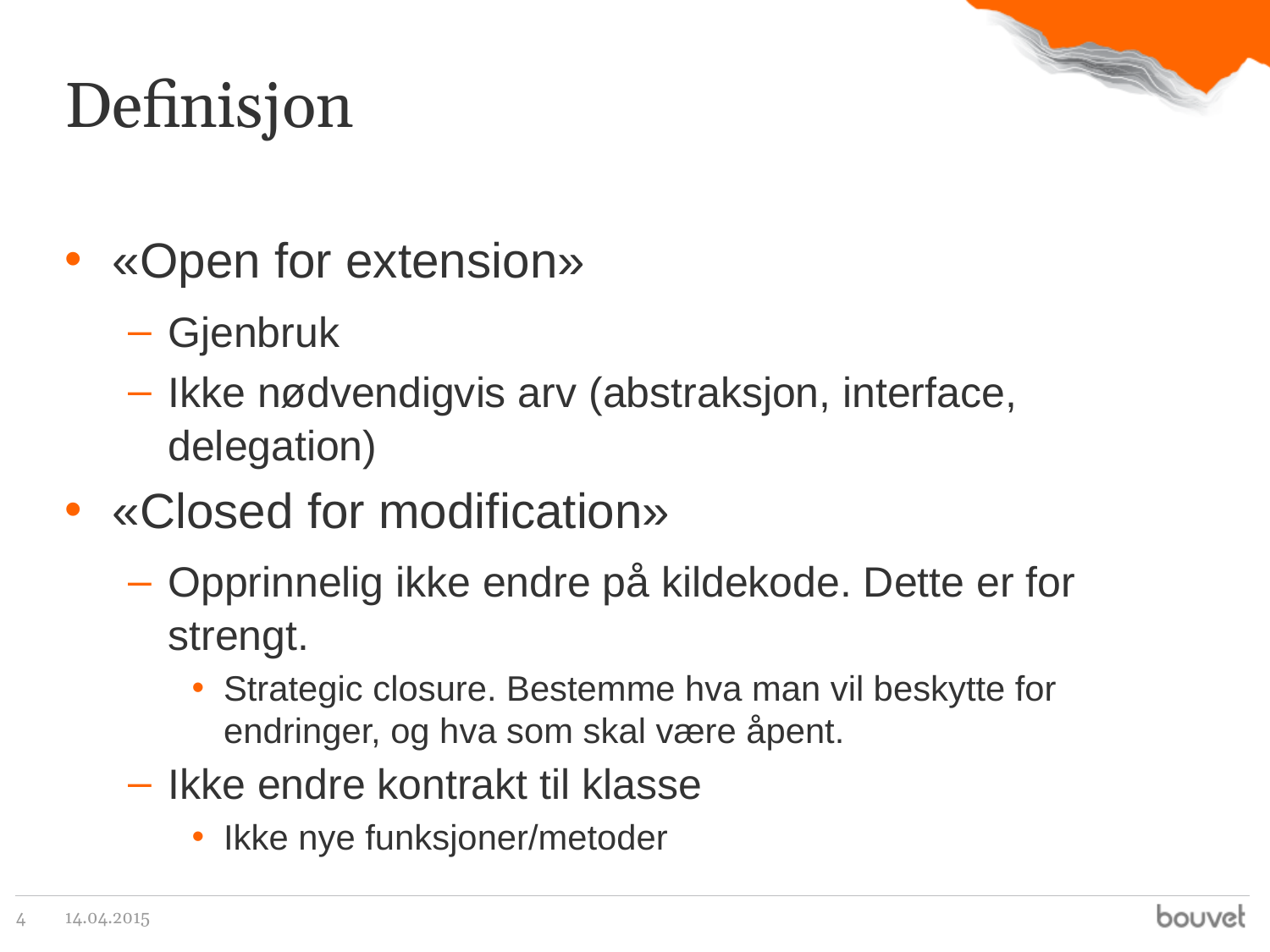

# Definisjon
«Open for extension»
Gjenbruk
Ikke nødvendigvis arv (abstraksjon, interface, delegation)
«Closed for modification»
Opprinnelig ikke endre på kildekode. Dette er for strengt.
Strategic closure. Bestemme hva man vil beskytte for endringer, og hva som skal være åpent.
Ikke endre kontrakt til klasse
Ikke nye funksjoner/metoder
4
14.04.2015